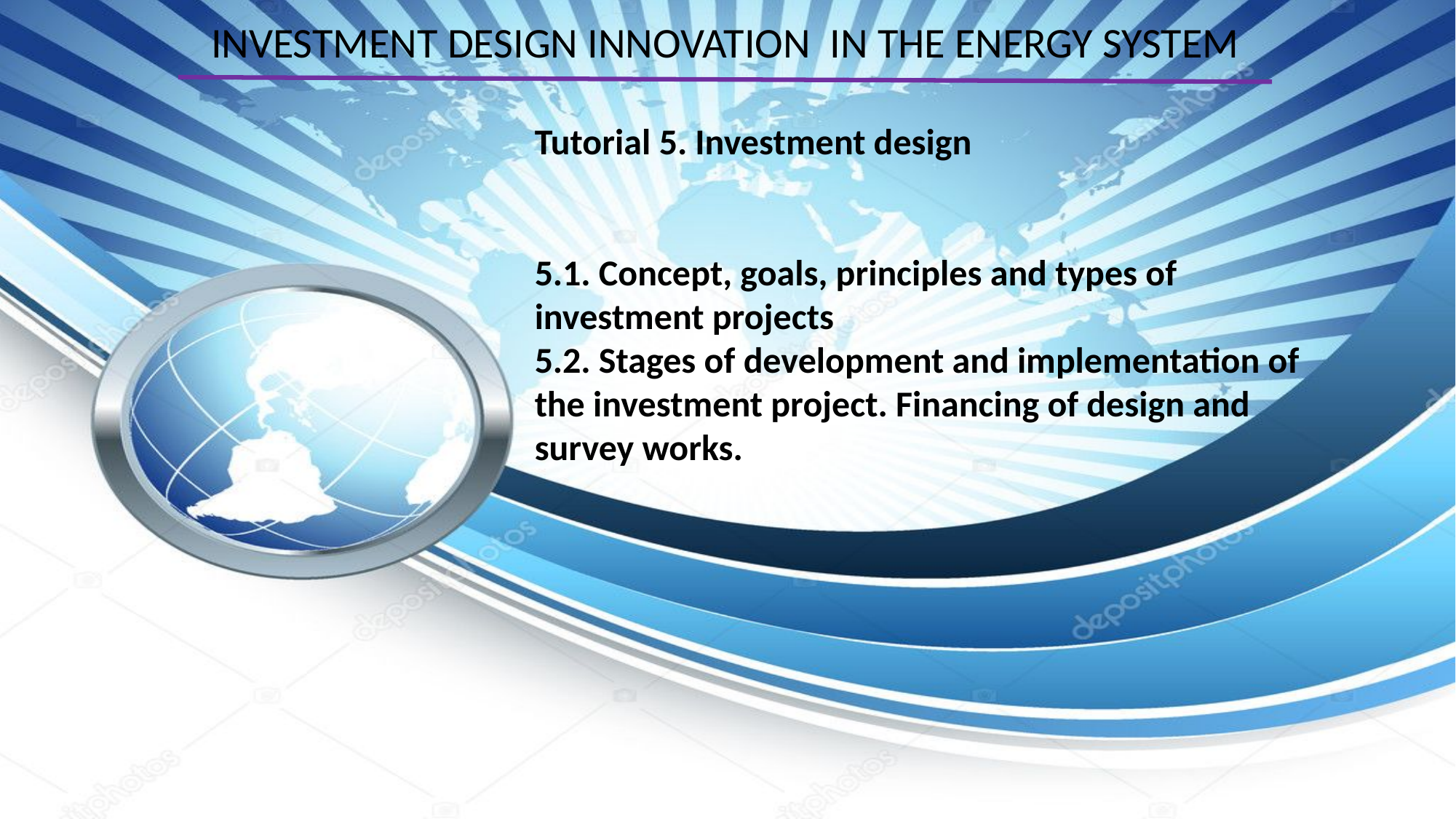

# INVESTMENT DESIGN INNOVATION  IN THE ENERGY SYSTEM
Tutorial 5. Investment design

5.1. Concept, goals, principles and types of investment projects
5.2. Stages of development and implementation of the investment project. Financing of design and survey works.